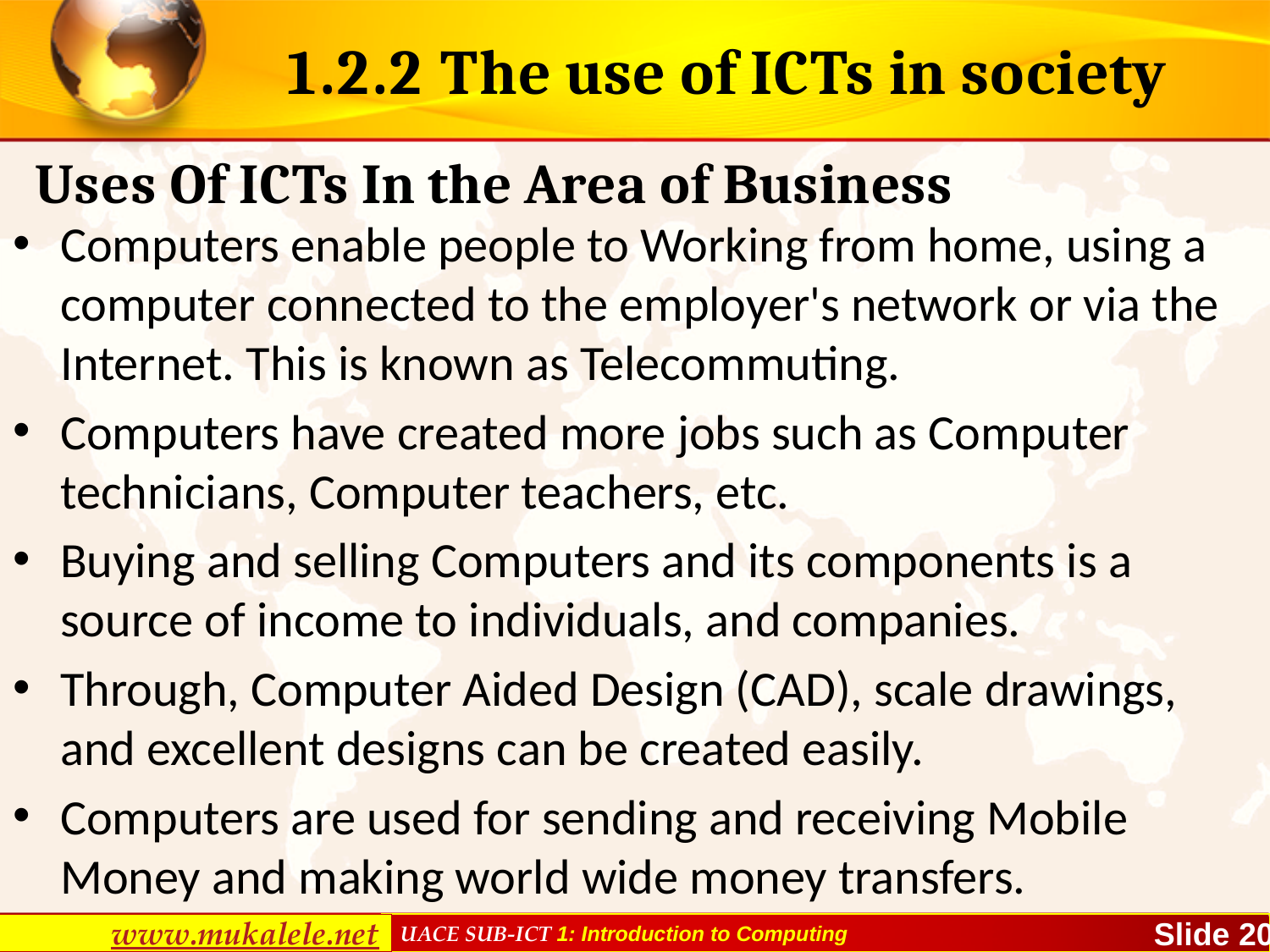

# 1.2.2 The use of ICTs in society
Uses Of ICTs In the Area of Business
Computers enable people to Working from home, using a computer connected to the employer's network or via the Internet. This is known as Telecommuting.
Computers have created more jobs such as Computer technicians, Computer teachers, etc.
Buying and selling Computers and its components is a source of income to individuals, and companies.
Through, Computer Aided Design (CAD), scale drawings, and excellent designs can be created easily.
Computers are used for sending and receiving Mobile Money and making world wide money transfers.